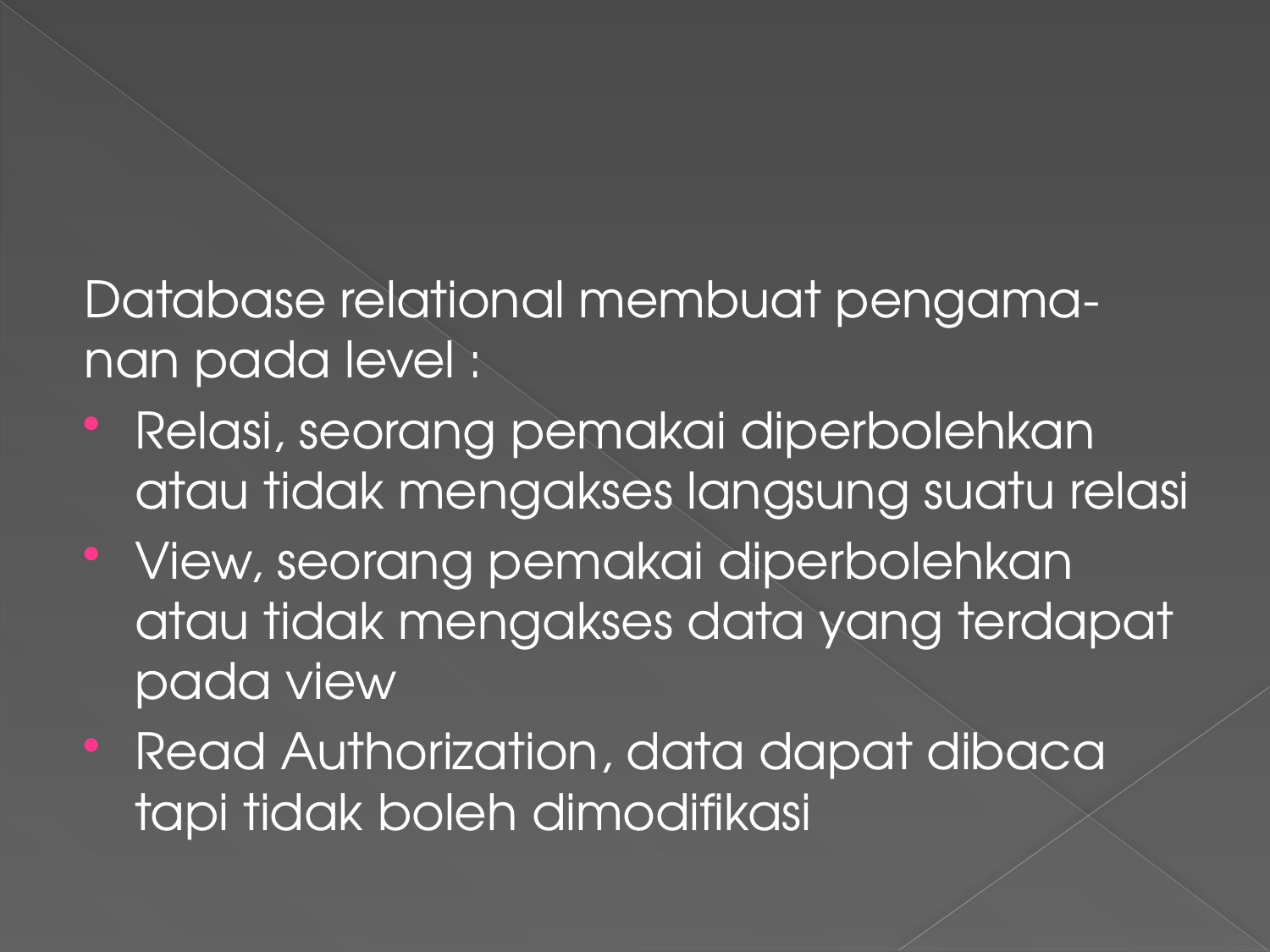

#
Database relational membuat pengama-nan pada level :
Relasi, seorang pemakai diperbolehkan atau tidak mengakses langsung suatu relasi
View, seorang pemakai diperbolehkan atau tidak mengakses data yang terdapat pada view
Read Authorization, data dapat dibaca tapi tidak boleh dimodifikasi